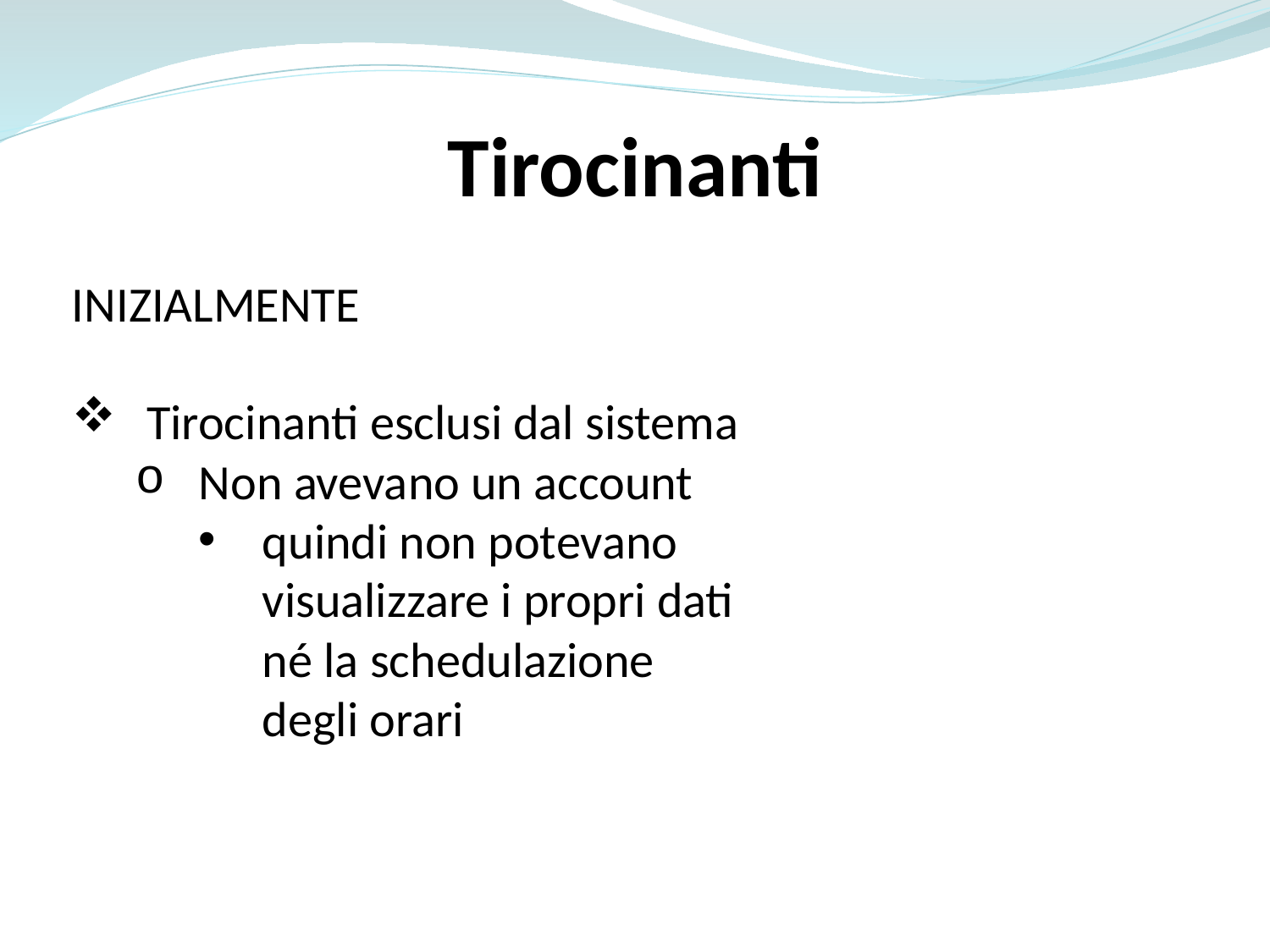

Tirocinanti
INIZIALMENTE

 Tirocinanti esclusi dal sistema
Non avevano un account
quindi non potevano visualizzare i propri dati né la schedulazione degli orari